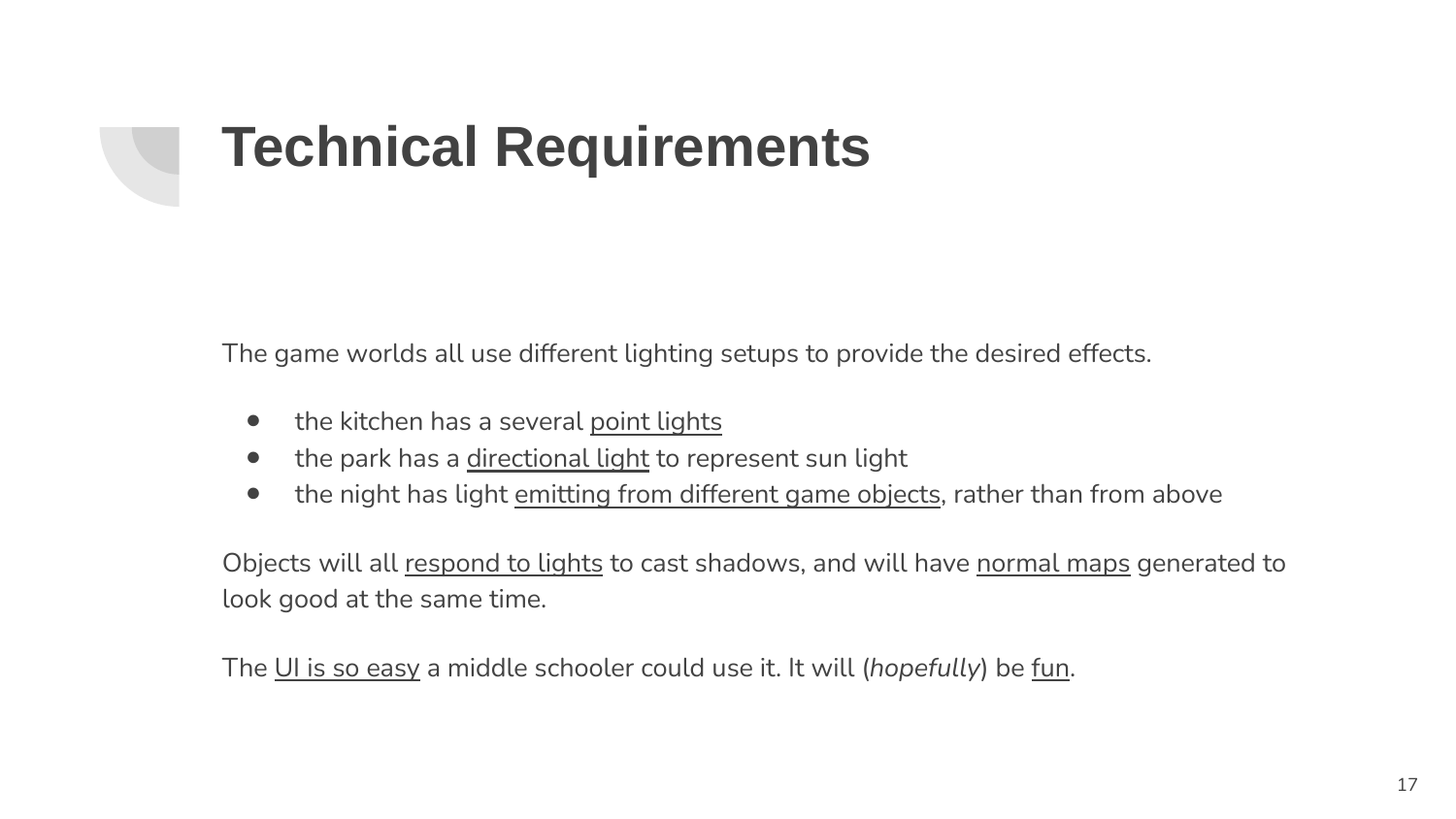

# Technical Requirements
The game worlds all use different lighting setups to provide the desired effects.
the kitchen has a several point lights
the park has a directional light to represent sun light
the night has light emitting from different game objects, rather than from above
Objects will all respond to lights to cast shadows, and will have normal maps generated to look good at the same time.
The UI is so easy a middle schooler could use it. It will (hopefully) be fun.
17